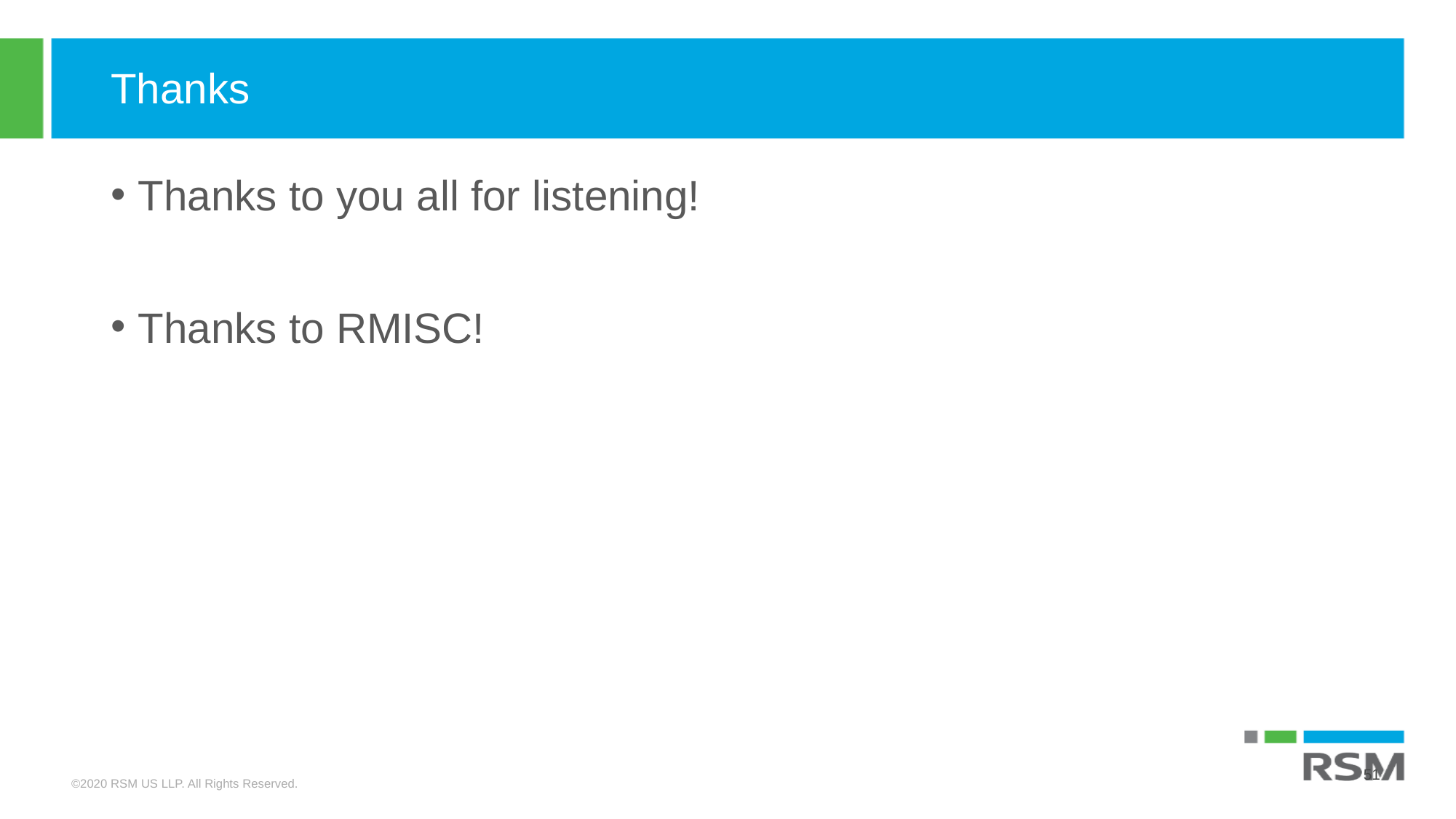

# Thanks
Thanks to you all for listening!

Thanks to RMISC!
51